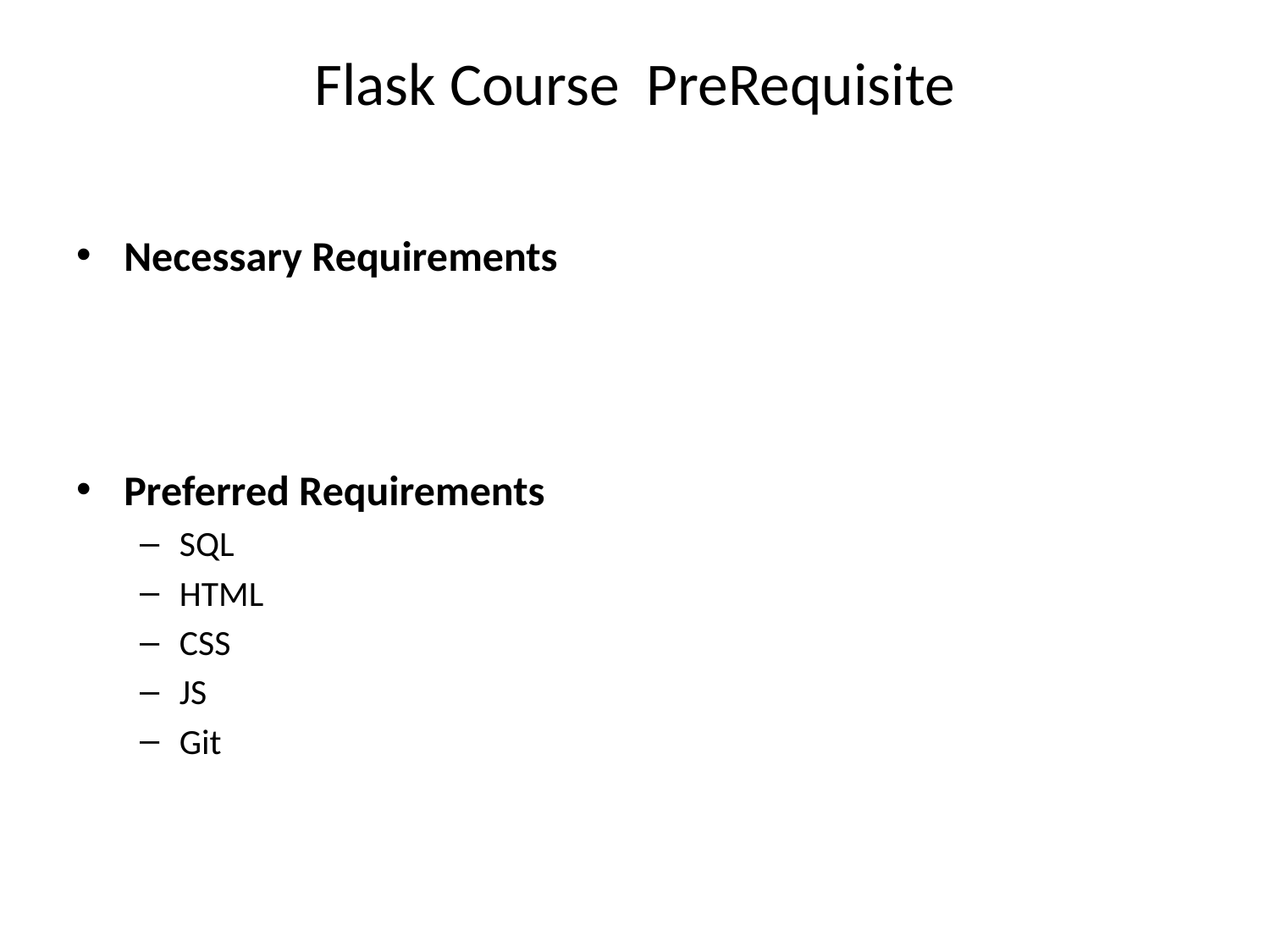

# Flask Course  PreRequisite
Necessary Requirements

Preferred Requirements
SQL
HTML
CSS
JS
Git